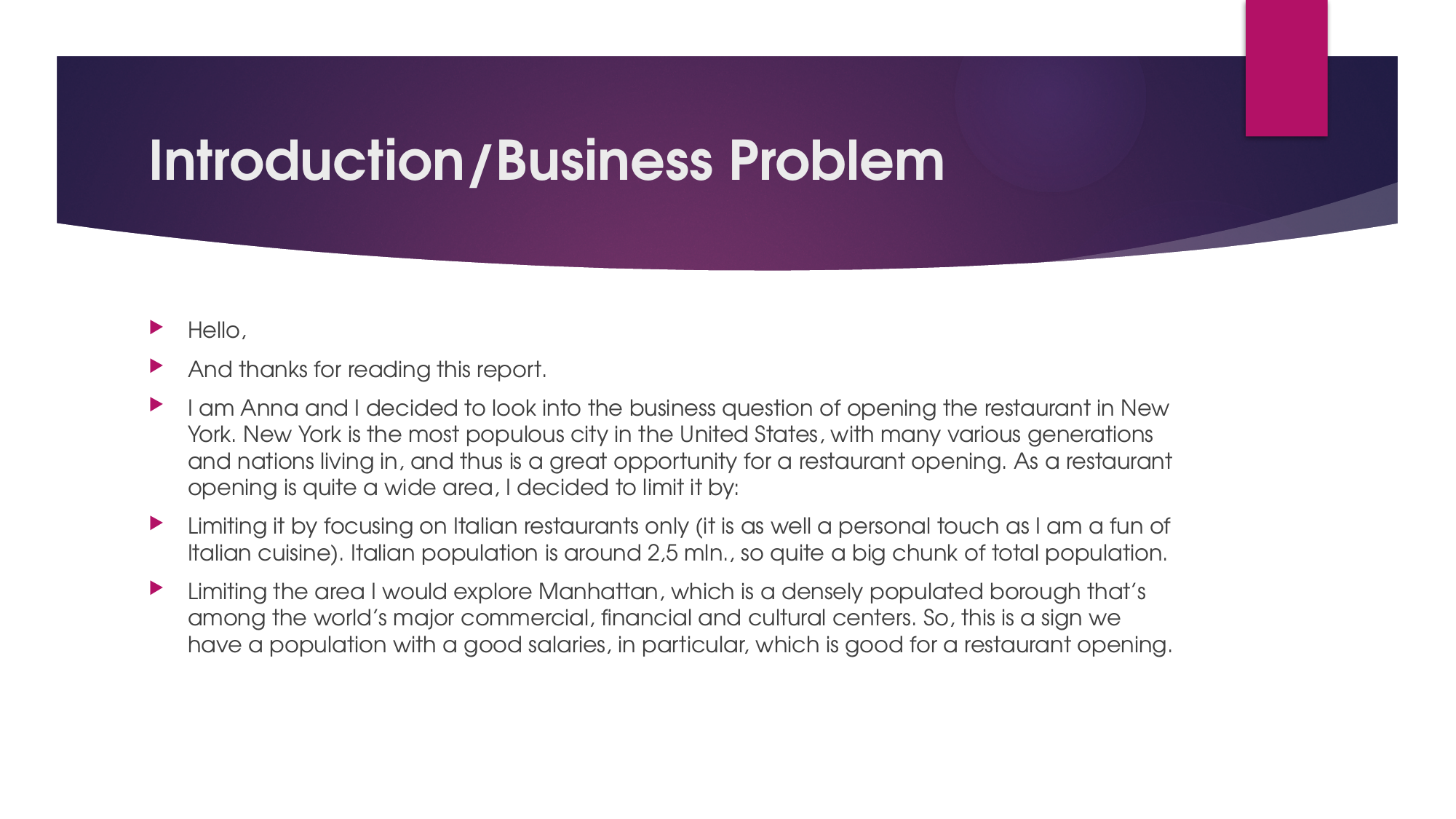

# Introduction/Business Problem
Hello,
And thanks for reading this report.
I am Anna and I decided to look into the business question of opening the restaurant in New York. New York is the most populous city in the United States, with many various generations and nations living in, and thus is a great opportunity for a restaurant opening. As a restaurant opening is quite a wide area, I decided to limit it by:
Limiting it by focusing on Italian restaurants only (it is as well a personal touch as I am a fun of Italian cuisine). Italian population is around 2,5 mln., so quite a big chunk of total population.
Limiting the area I would explore Manhattan, which is a densely populated borough that’s among the world’s major commercial, financial and cultural centers. So, this is a sign we have a population with a good salaries, in particular, which is good for a restaurant opening.